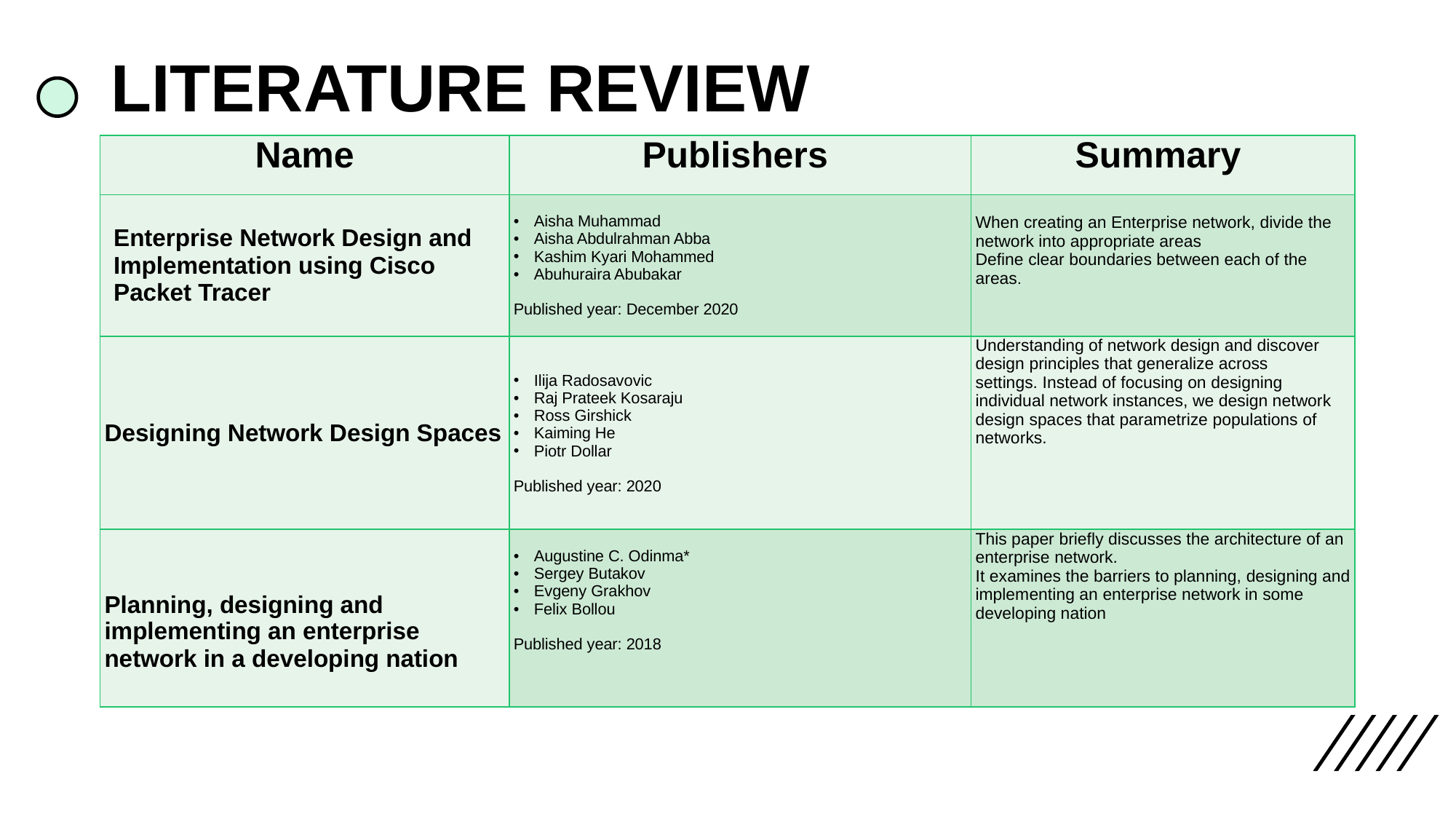

# LITERATURE REVIEW
| Name | Publishers | Summary |
| --- | --- | --- |
| Enterprise Network Design and Implementation using Cisco Packet Tracer | Aisha Muhammad Aisha Abdulrahman Abba Kashim Kyari Mohammed Abuhuraira Abubakar Published year: December 2020 | When creating an Enterprise network, divide the network into appropriate areas Define clear boundaries between each of the areas. |
| Designing Network Design Spaces | Ilija Radosavovic Raj Prateek Kosaraju Ross Girshick Kaiming He Piotr Dollar Published year: 2020 | Understanding of network design and discover design principles that generalize across settings. Instead of focusing on designing individual network instances, we design network design spaces that parametrize populations of networks. |
| Planning, designing and implementing an enterprise network in a developing nation | Augustine C. Odinma\* Sergey Butakov Evgeny Grakhov Felix Bollou Published year: 2018 | This paper briefly discusses the architecture of an enterprise network. It examines the barriers to planning, designing and implementing an enterprise network in some developing nation |